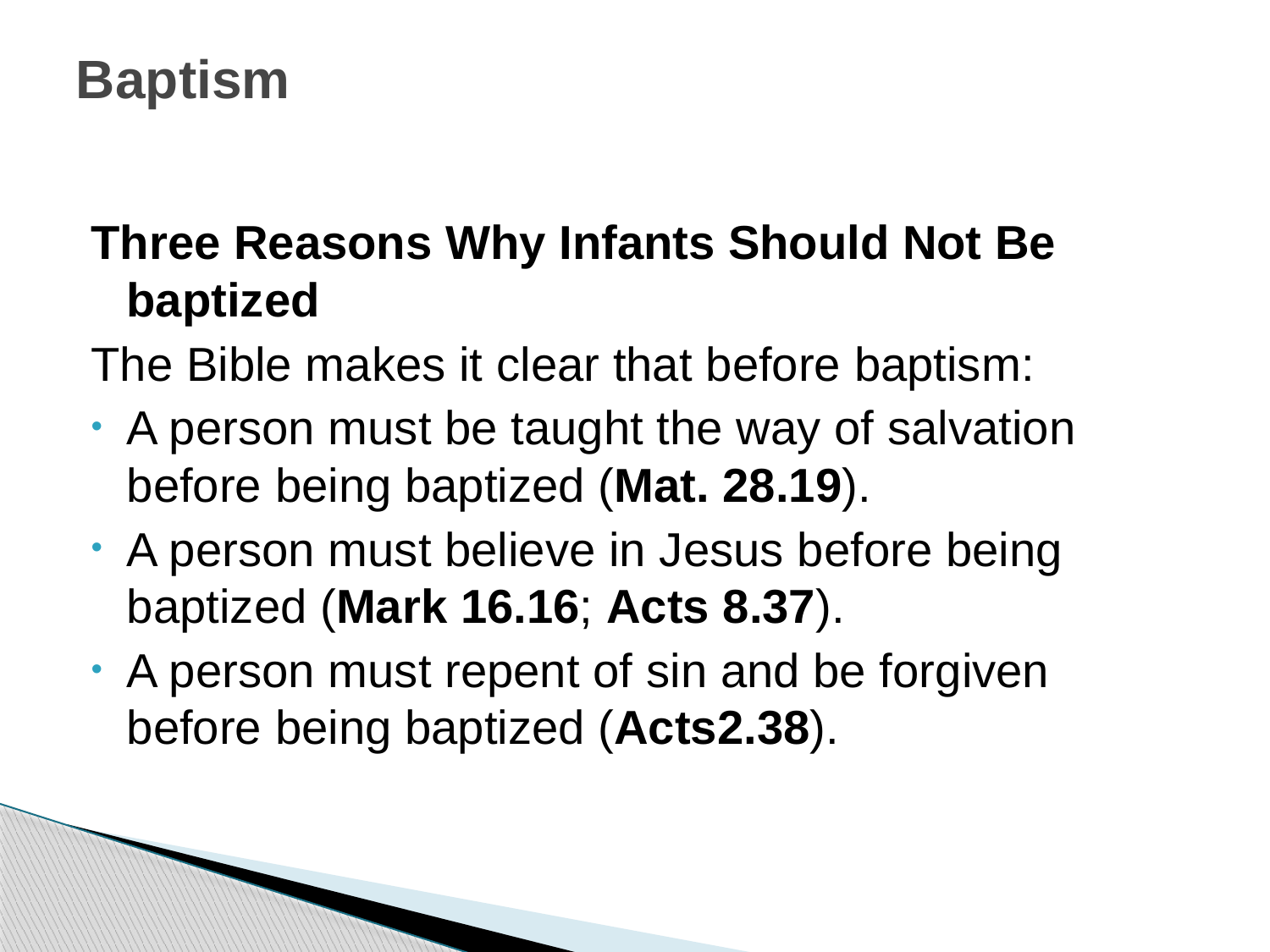

# Baptism
Three Reasons Why Infants Should Not Be baptized
The Bible makes it clear that before baptism:
A person must be taught the way of salvation before being baptized (Mat. 28.19).
A person must believe in Jesus before being baptized (Mark 16.16; Acts 8.37).
A person must repent of sin and be forgiven before being baptized (Acts2.38).